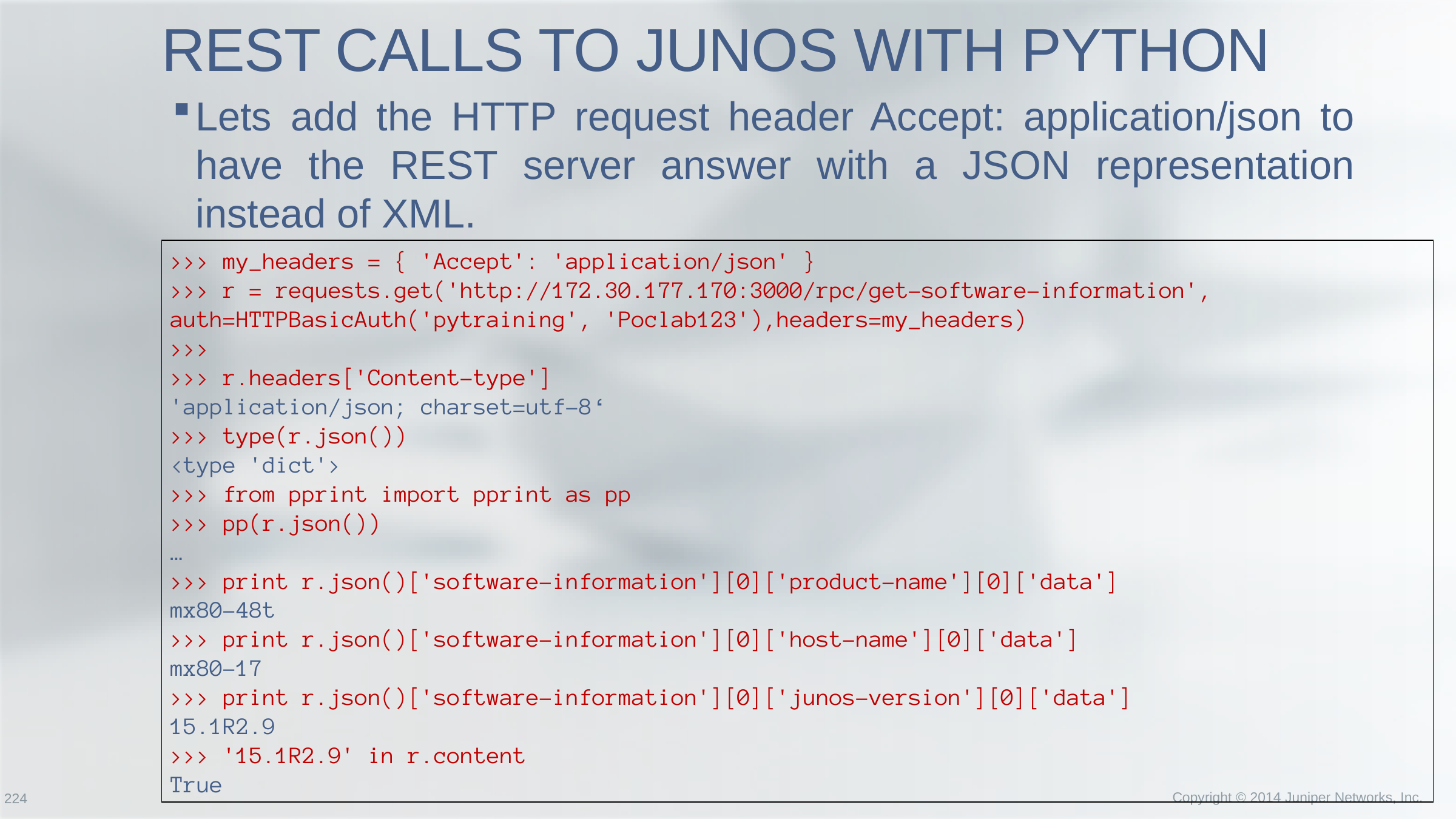

# REST CALLS TO JUNOS WITH PYTHON
Lets add the HTTP request header Accept: application/json to have the REST server answer with a JSON representation instead of XML.
>>> my_headers = { 'Accept': 'application/json' }
>>> r = requests.get('http://172.30.177.170:3000/rpc/get-software-information', auth=HTTPBasicAuth('pytraining', 'Poclab123'),headers=my_headers)
>>>
>>> r.headers['Content-type']
'application/json; charset=utf-8‘
>>> type(r.json())
<type 'dict'>
>>> from pprint import pprint as pp
>>> pp(r.json())
…
>>> print r.json()['software-information'][0]['product-name'][0]['data']
mx80-48t
>>> print r.json()['software-information'][0]['host-name'][0]['data']
mx80-17
>>> print r.json()['software-information'][0]['junos-version'][0]['data']
15.1R2.9
>>> '15.1R2.9' in r.content
True